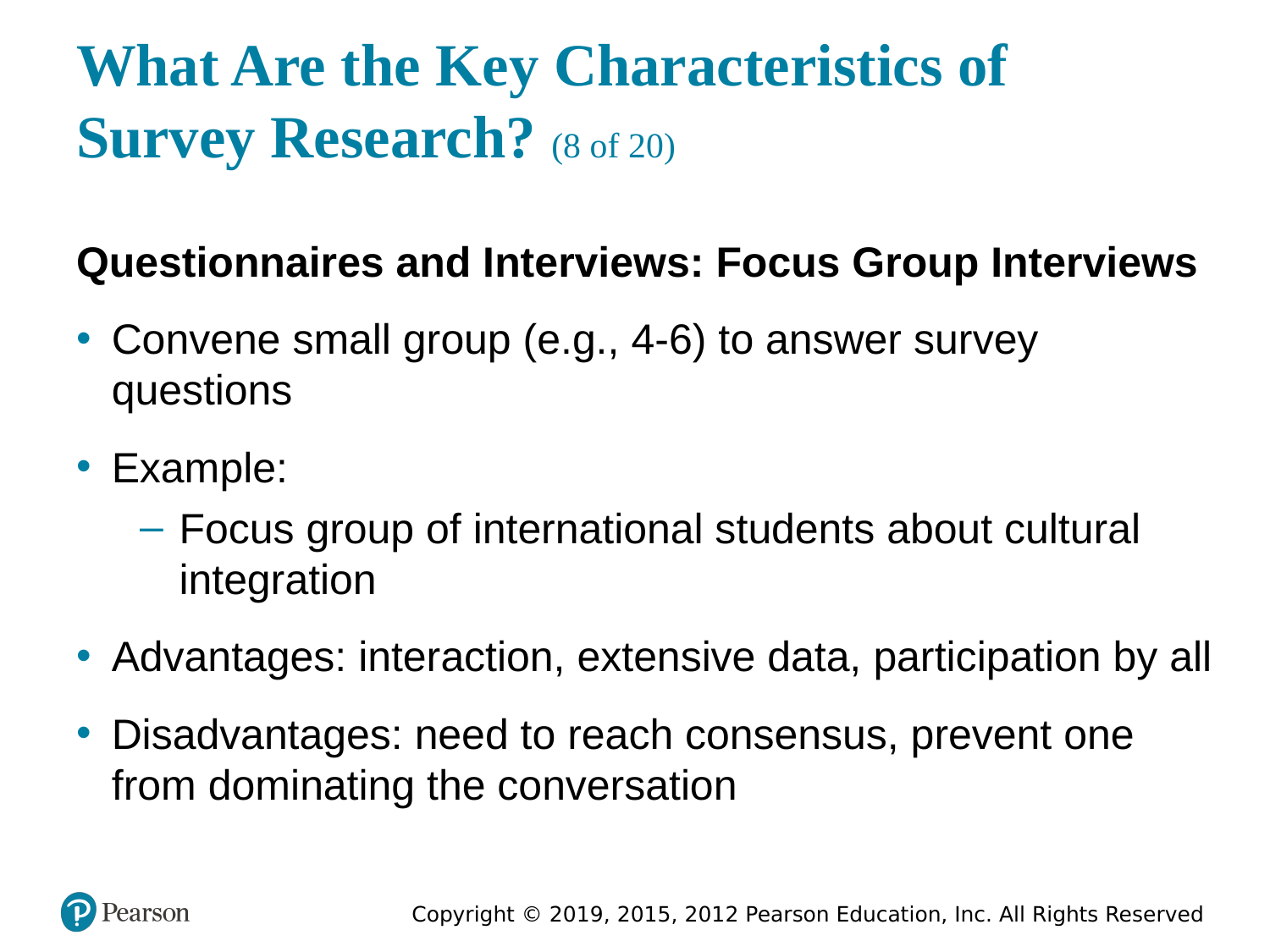

# What Are the Key Characteristics of Survey Research? (8 of 20)
Questionnaires and Interviews: Focus Group Interviews
Convene small group (e.g., 4-6) to answer survey questions
Example:
Focus group of international students about cultural integration
Advantages: interaction, extensive data, participation by all
Disadvantages: need to reach consensus, prevent one from dominating the conversation